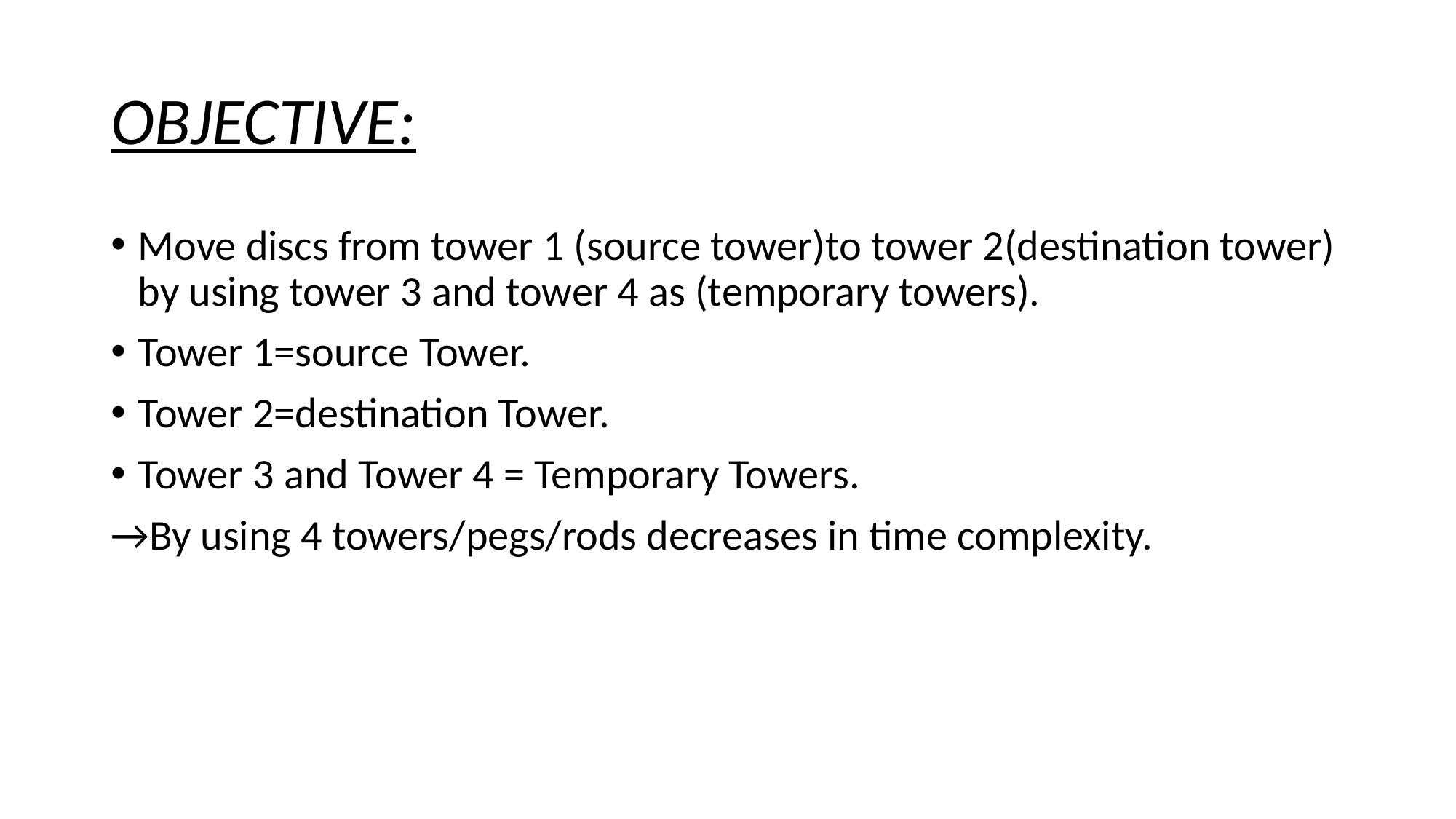

# OBJECTIVE:
Move discs from tower 1 (source tower)to tower 2(destination tower) by using tower 3 and tower 4 as (temporary towers).
Tower 1=source Tower.
Tower 2=destination Tower.
Tower 3 and Tower 4 = Temporary Towers.
→By using 4 towers/pegs/rods decreases in time complexity.